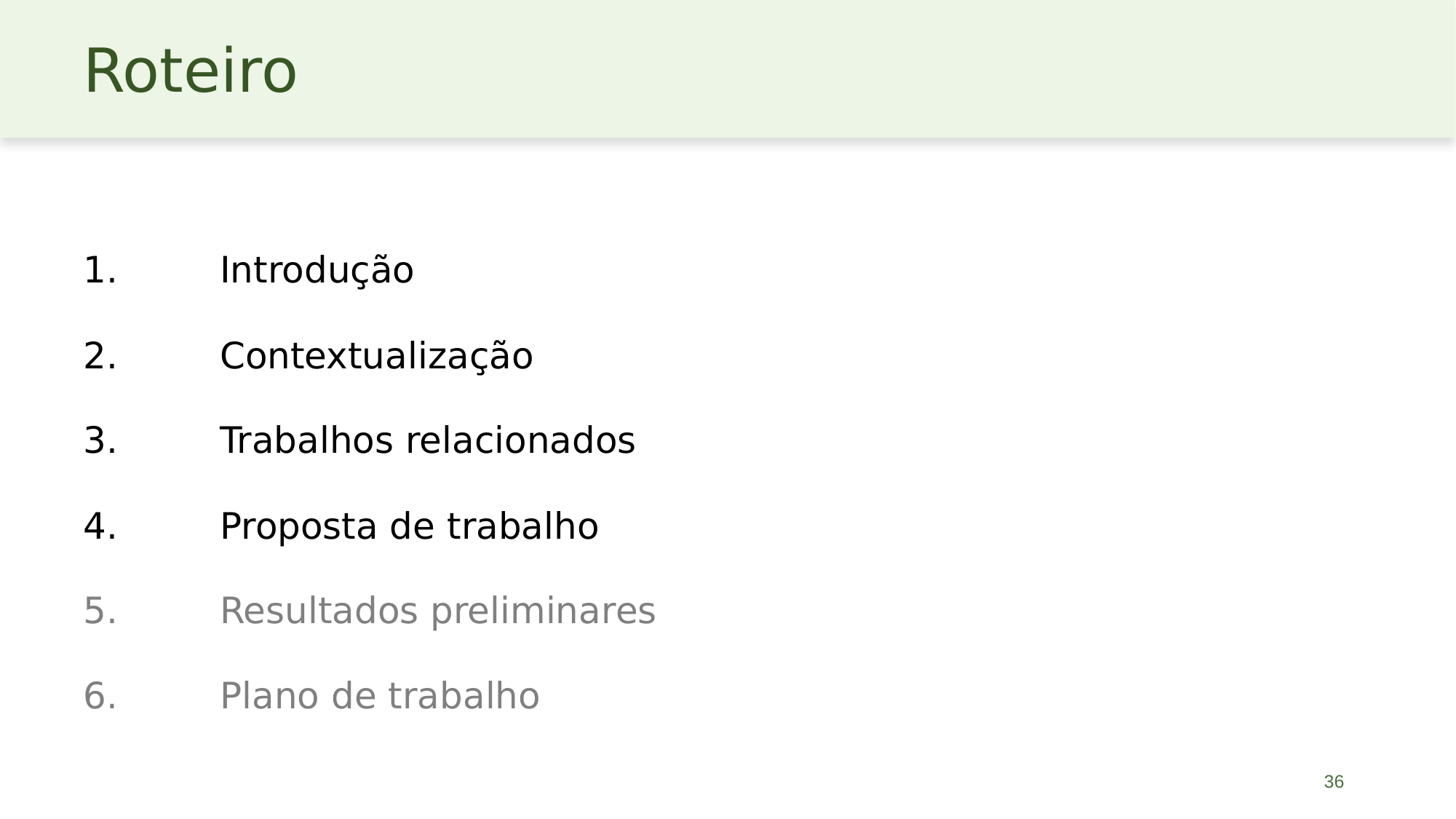

# Roteiro
Introdução
Contextualização
Trabalhos relacionados
Proposta de trabalho
Resultados preliminares
Plano de trabalho
36